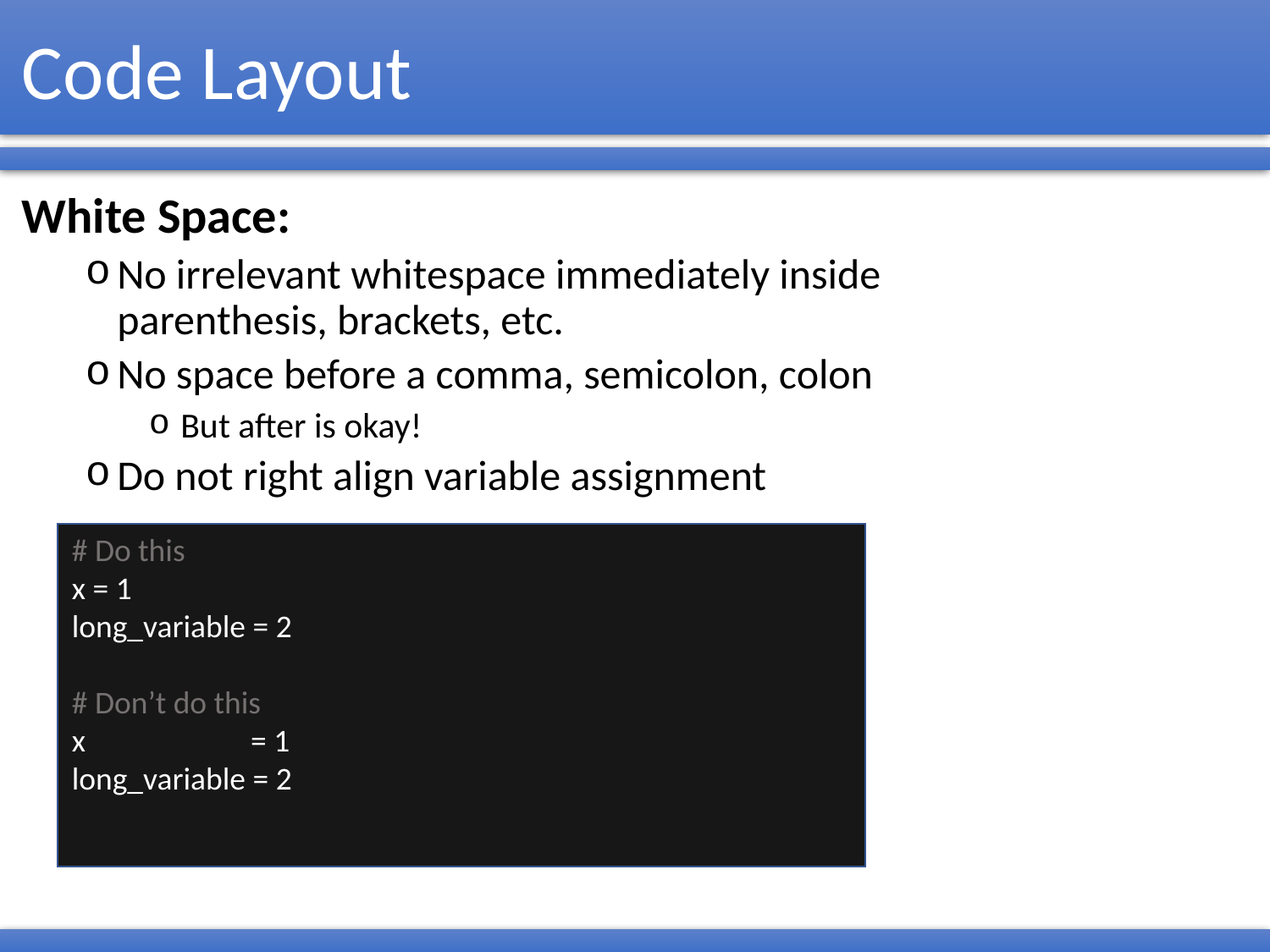

# Code Layout

White Space:
No irrelevant whitespace immediately inside parenthesis, brackets, etc.
No space before a comma, semicolon, colon
But after is okay!
Do not right align variable assignment

# Do this
x = 1
long_variable = 2

# Don’t do this
x                       = 1
long_variable = 2